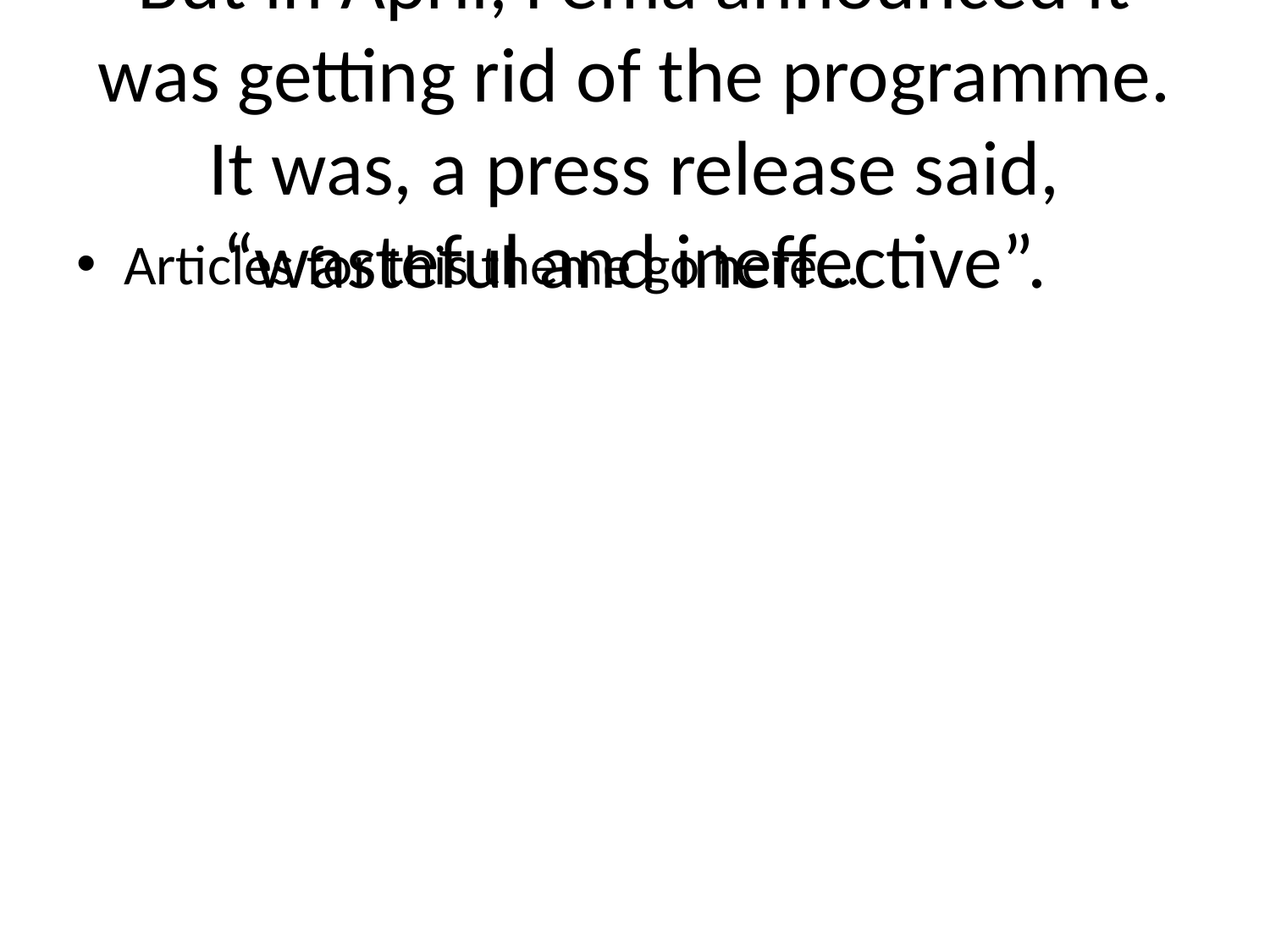

# But in April, Fema announced it was getting rid of the programme. It was, a press release said, “wasteful and ineffective”.
Articles for this theme go here...